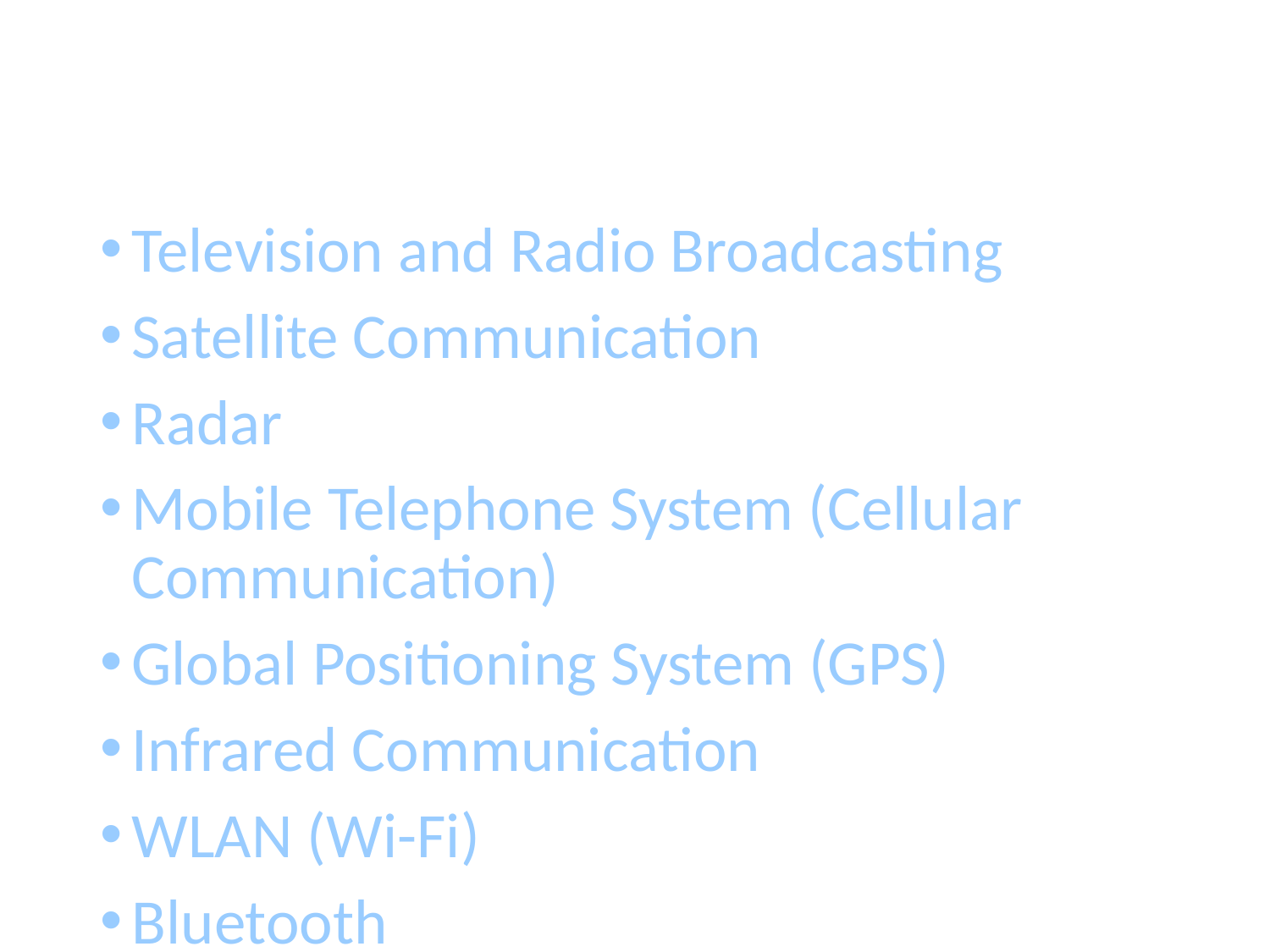

#
Television and Radio Broadcasting
Satellite Communication
Radar
Mobile Telephone System (Cellular Communication)
Global Positioning System (GPS)
Infrared Communication
WLAN (Wi-Fi)
Bluetooth